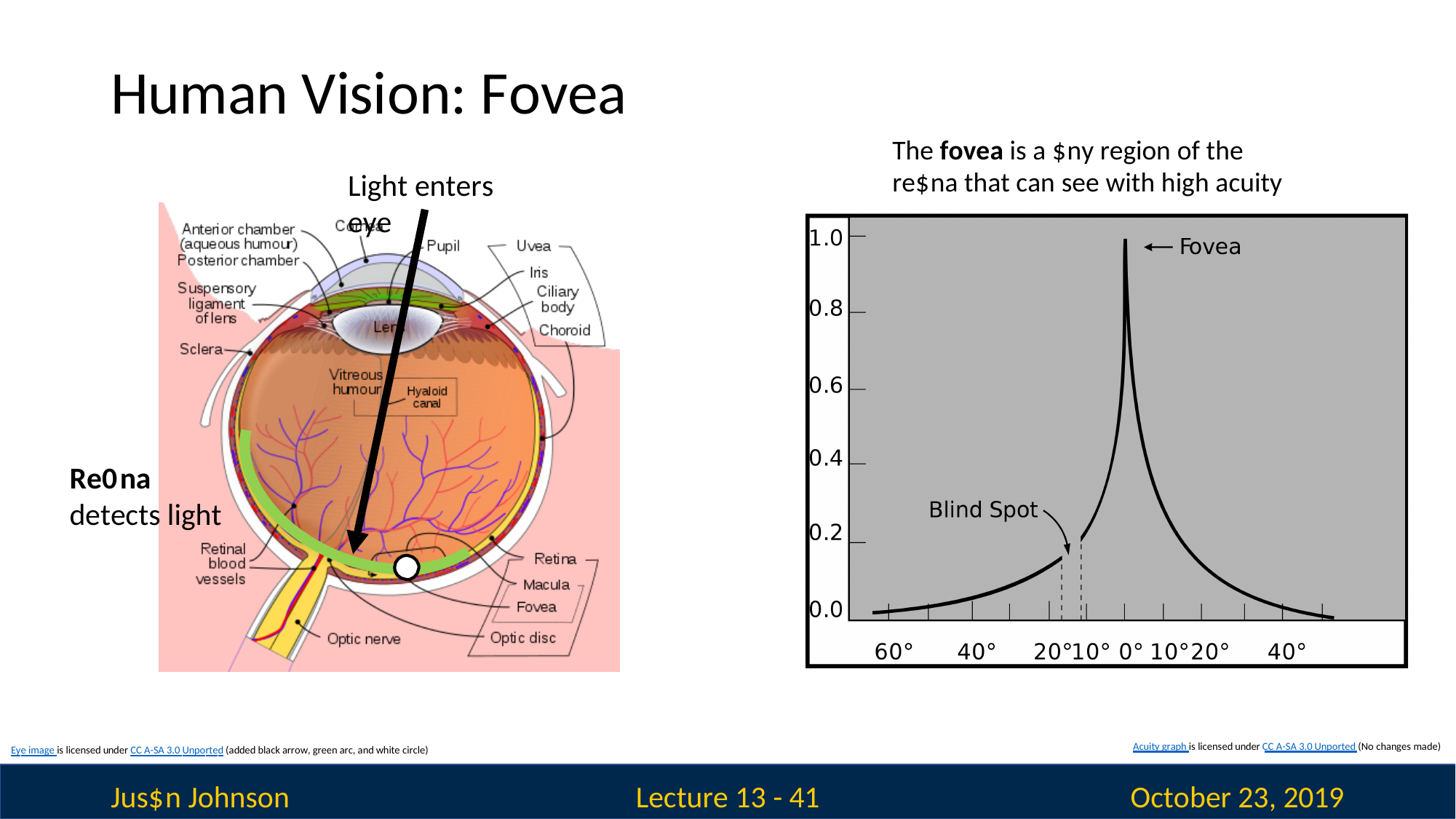

# Human Vision: Fovea
The fovea is a $ny region of the re$na that can see with high acuity
Light enters eye

Re0na
detects light

Acuity graph is licensed under CC A-SA 3.0 Unported (No changes made)
Eye image is licensed under CC A-SA 3.0 Unported (added black arrow, green arc, and white circle)

Jus$n Johnson
October 23, 2019
Lecture 13 - 41